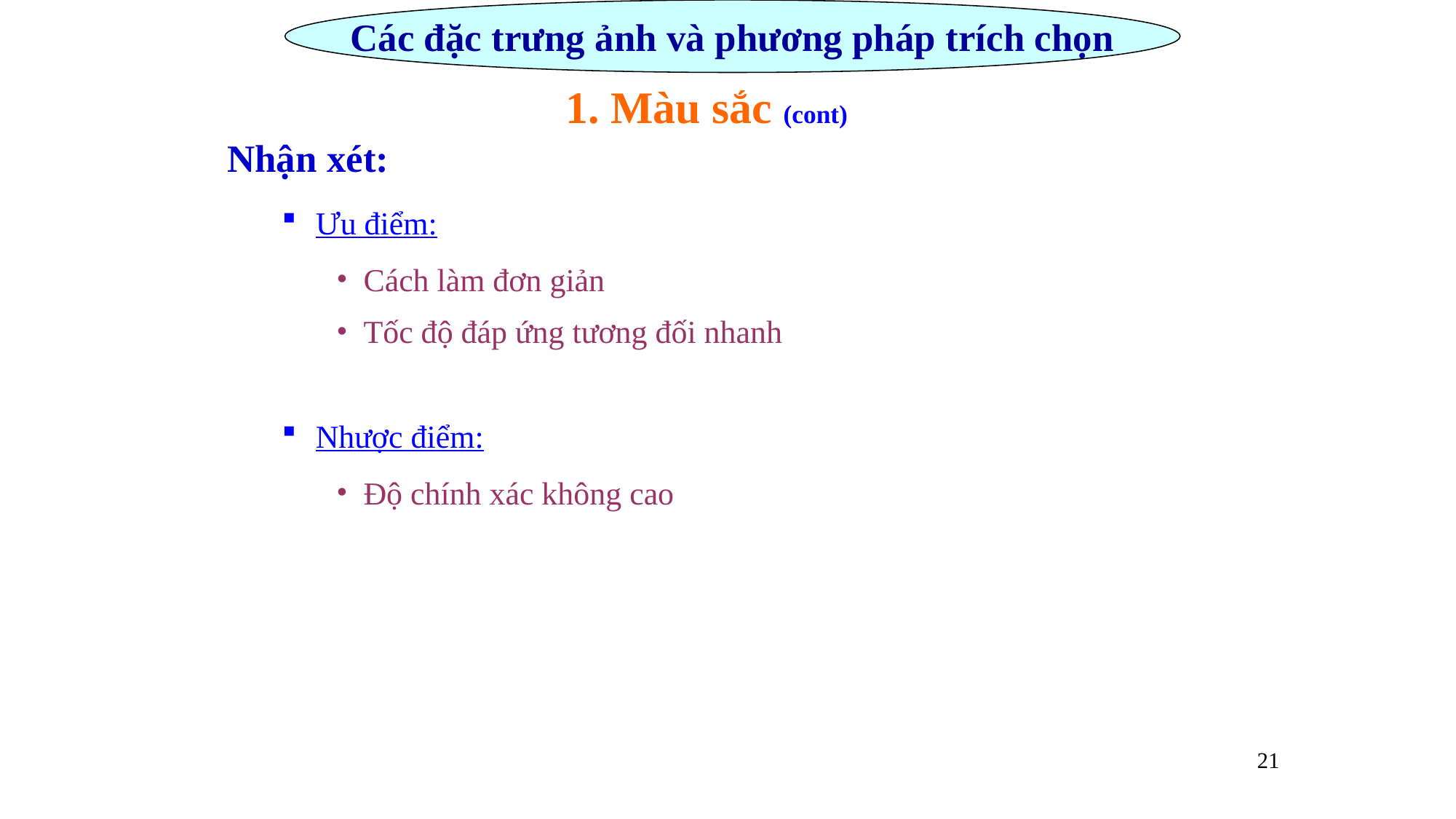

Các đặc trưng ảnh và phương pháp trích chọn
1. Màu sắc (cont)
Nhận xét:
Ưu điểm:
Cách làm đơn giản
Tốc độ đáp ứng tương đối nhanh

Nhược điểm:
Độ chính xác không cao

21